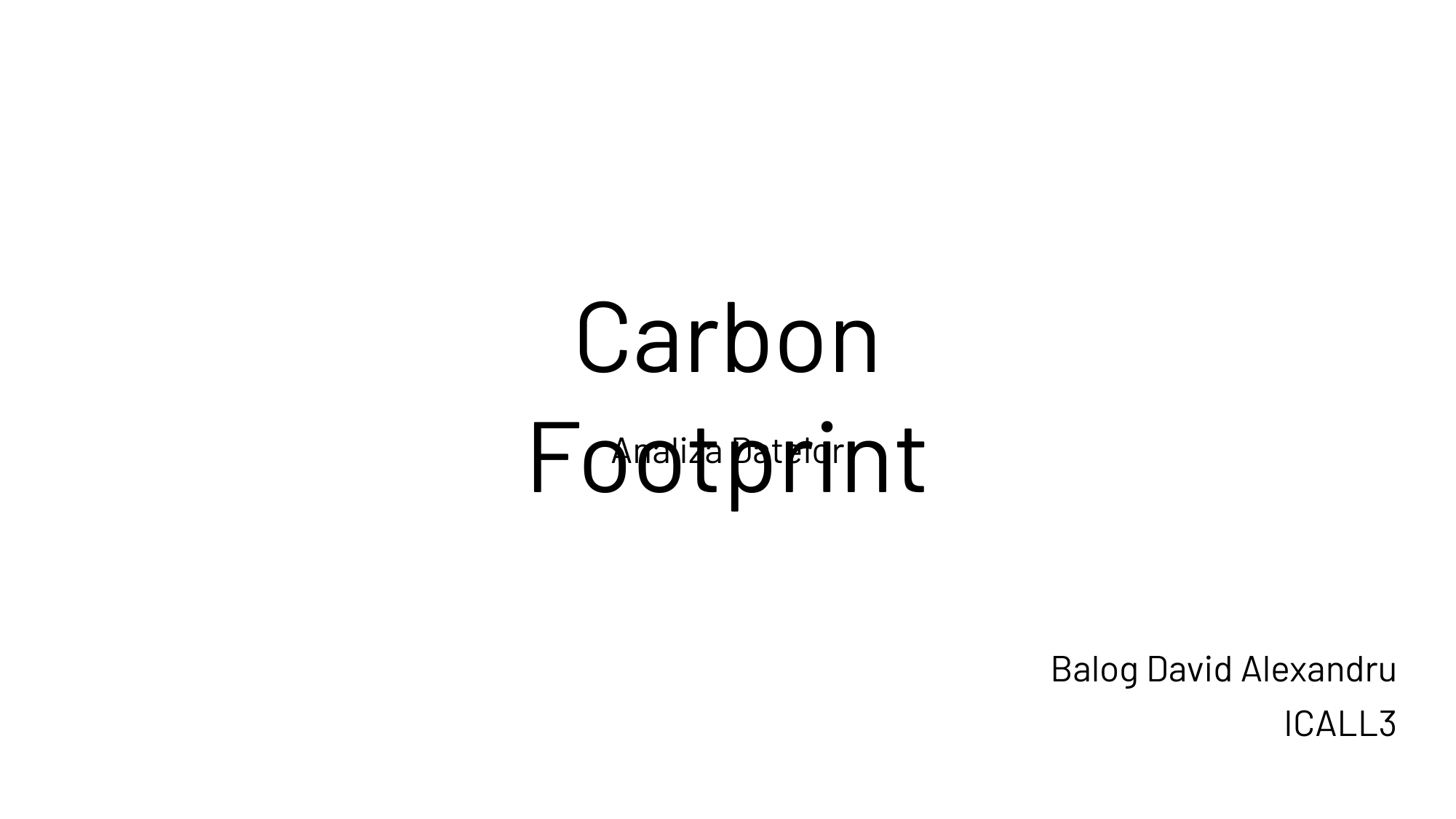

Carbon Footprint
Analiza Datelor

Balog David Alexandru
ICALL3